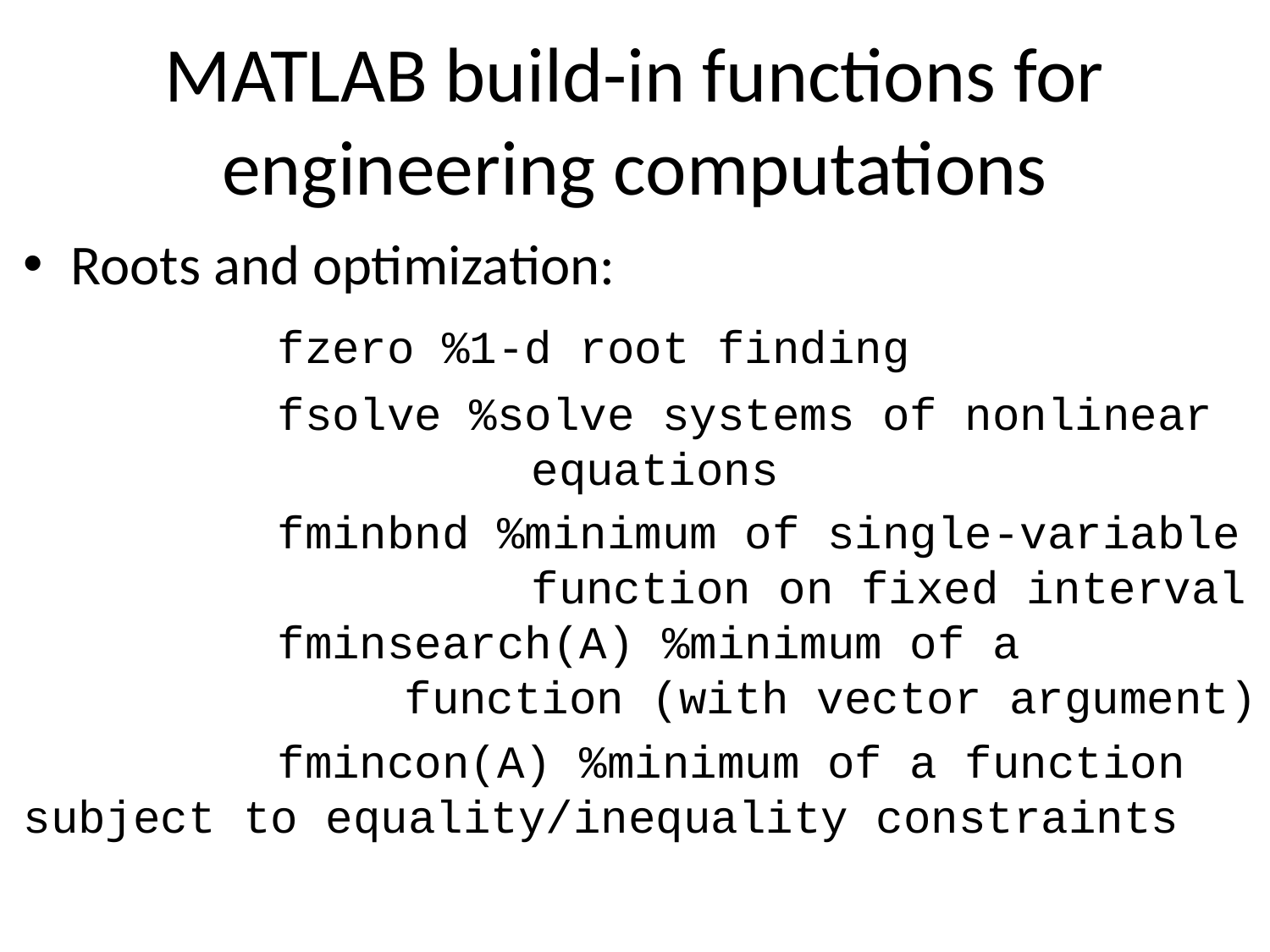

# MATLAB build-in functions for engineering computations
Roots and optimization:
		fzero %1-d root finding
		fsolve %solve systems of nonlinear 				equations
		fminbnd %minimum of single-variable 				function on fixed interval
		fminsearch(A) %minimum of a 				function (with vector argument)
		fmincon(A) %minimum of a function subject to equality/inequality constraints